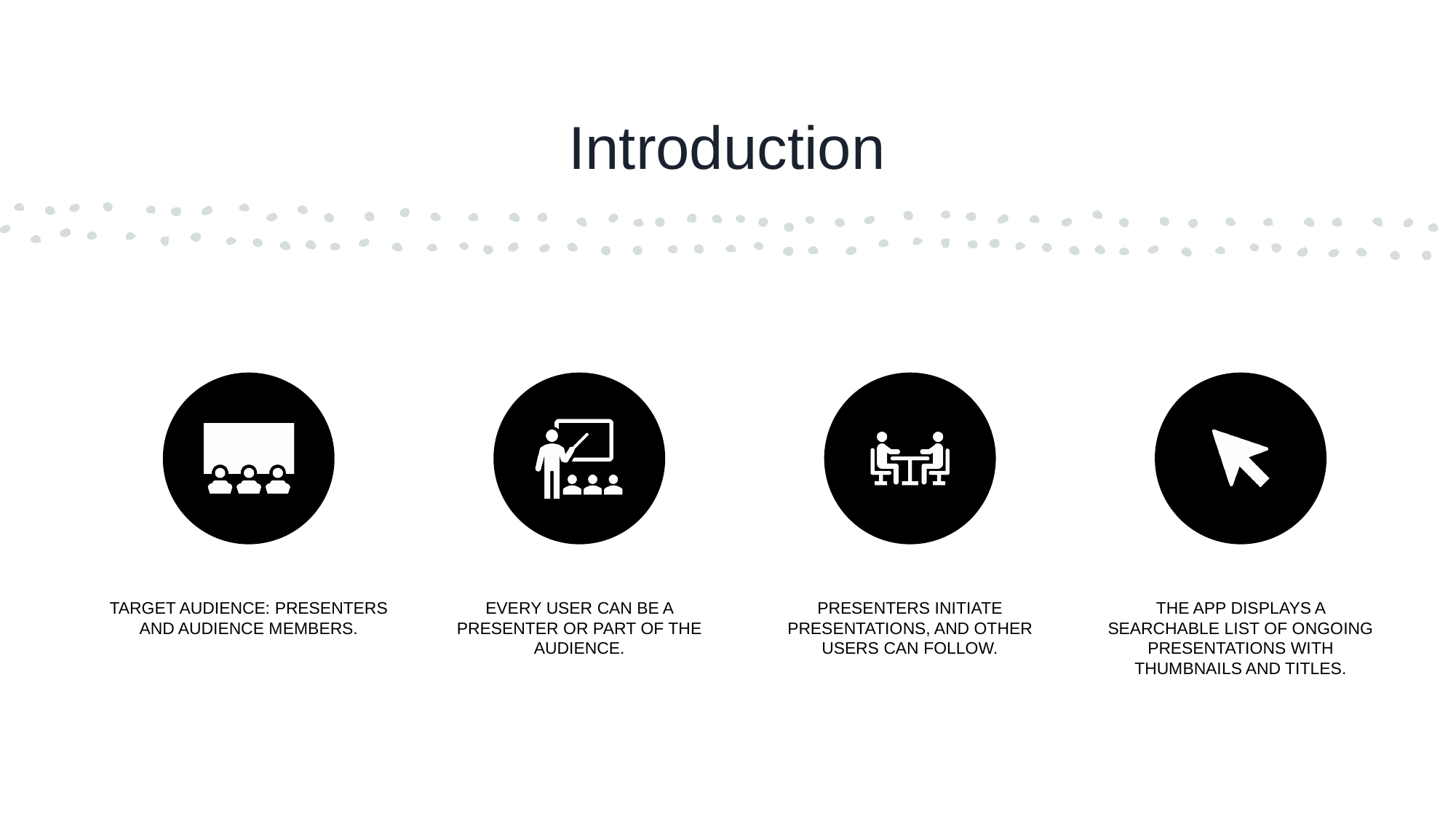

# Introduction

Target Audience: Presenters and audience members.
Every user can be a presenter or part of the audience.
Presenters initiate presentations, and other users can follow.
The app displays a searchable list of ongoing presentations with thumbnails and titles.